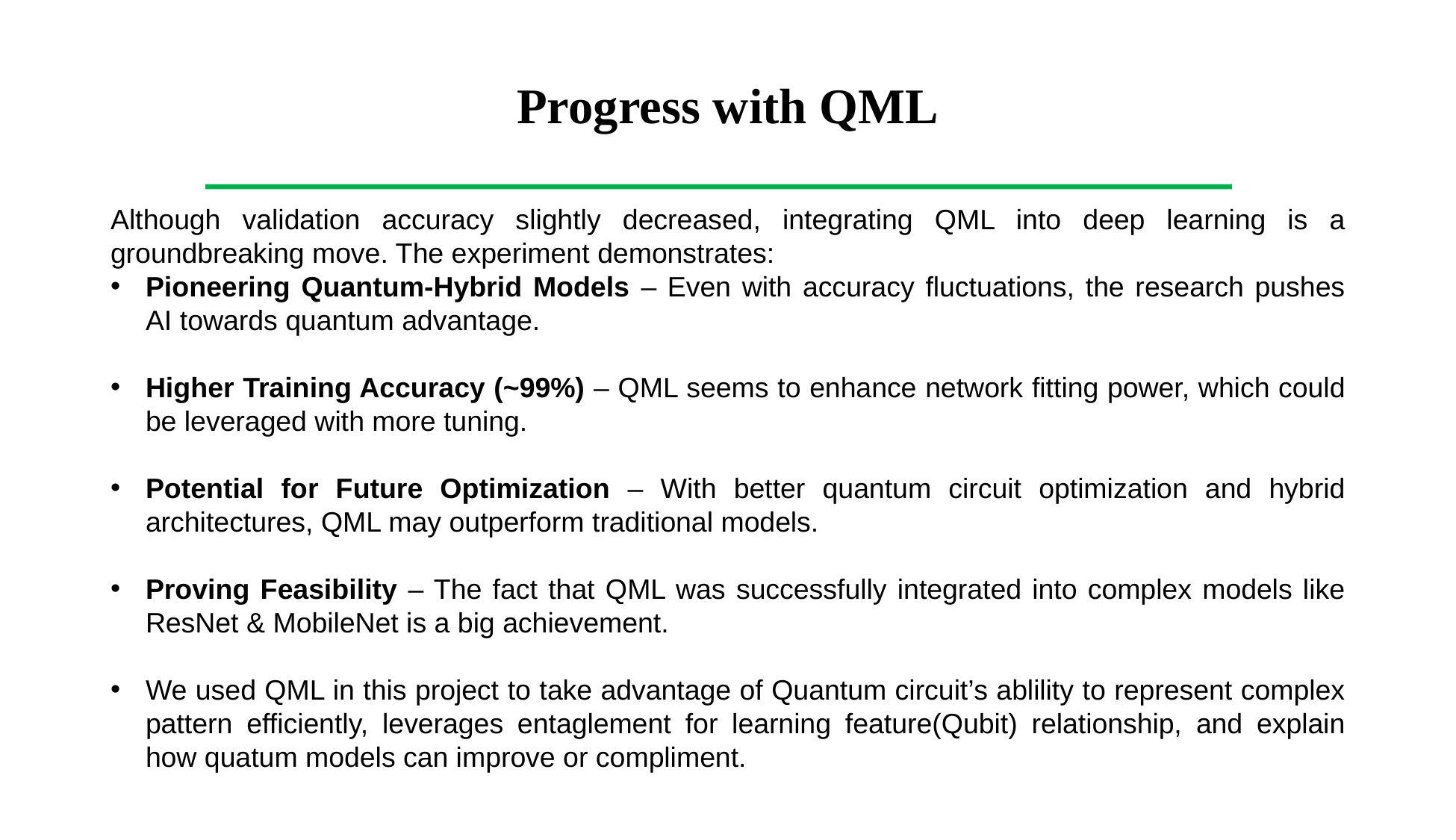

# Progress with QML
Although validation accuracy slightly decreased, integrating QML into deep learning is a groundbreaking move. The experiment demonstrates:
Pioneering Quantum-Hybrid Models – Even with accuracy fluctuations, the research pushes AI towards quantum advantage.

Higher Training Accuracy (~99%) – QML seems to enhance network fitting power, which could be leveraged with more tuning.

Potential for Future Optimization – With better quantum circuit optimization and hybrid architectures, QML may outperform traditional models.

Proving Feasibility – The fact that QML was successfully integrated into complex models like ResNet & MobileNet is a big achievement.

We used QML in this project to take advantage of Quantum circuit’s ablility to represent complex pattern efficiently, leverages entaglement for learning feature(Qubit) relationship, and explain how quatum models can improve or compliment.